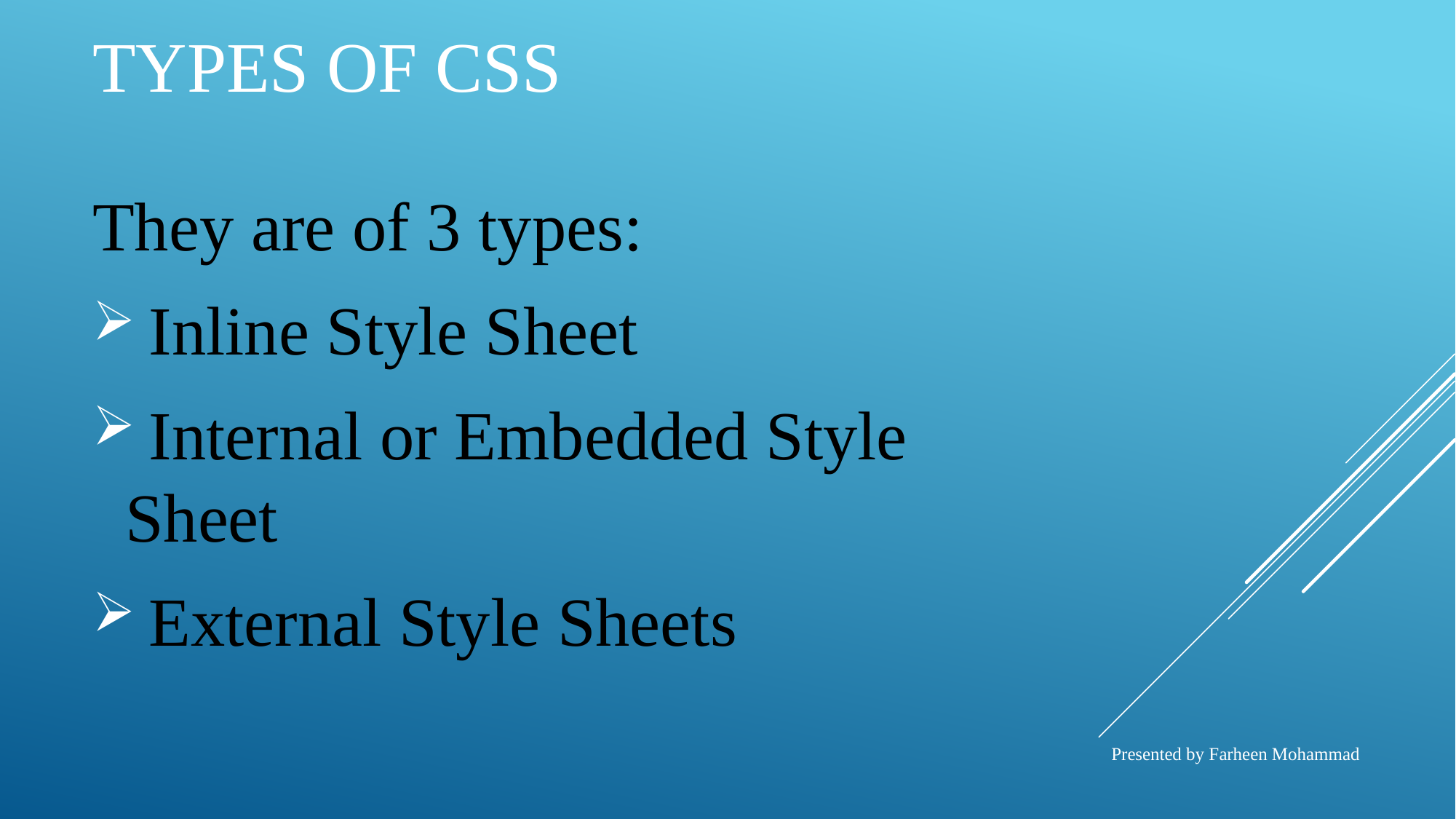

# Types of CSS
They are of 3 types:
 Inline Style Sheet
 Internal or Embedded Style 	Sheet
 External Style Sheets

Presented by Farheen Mohammad